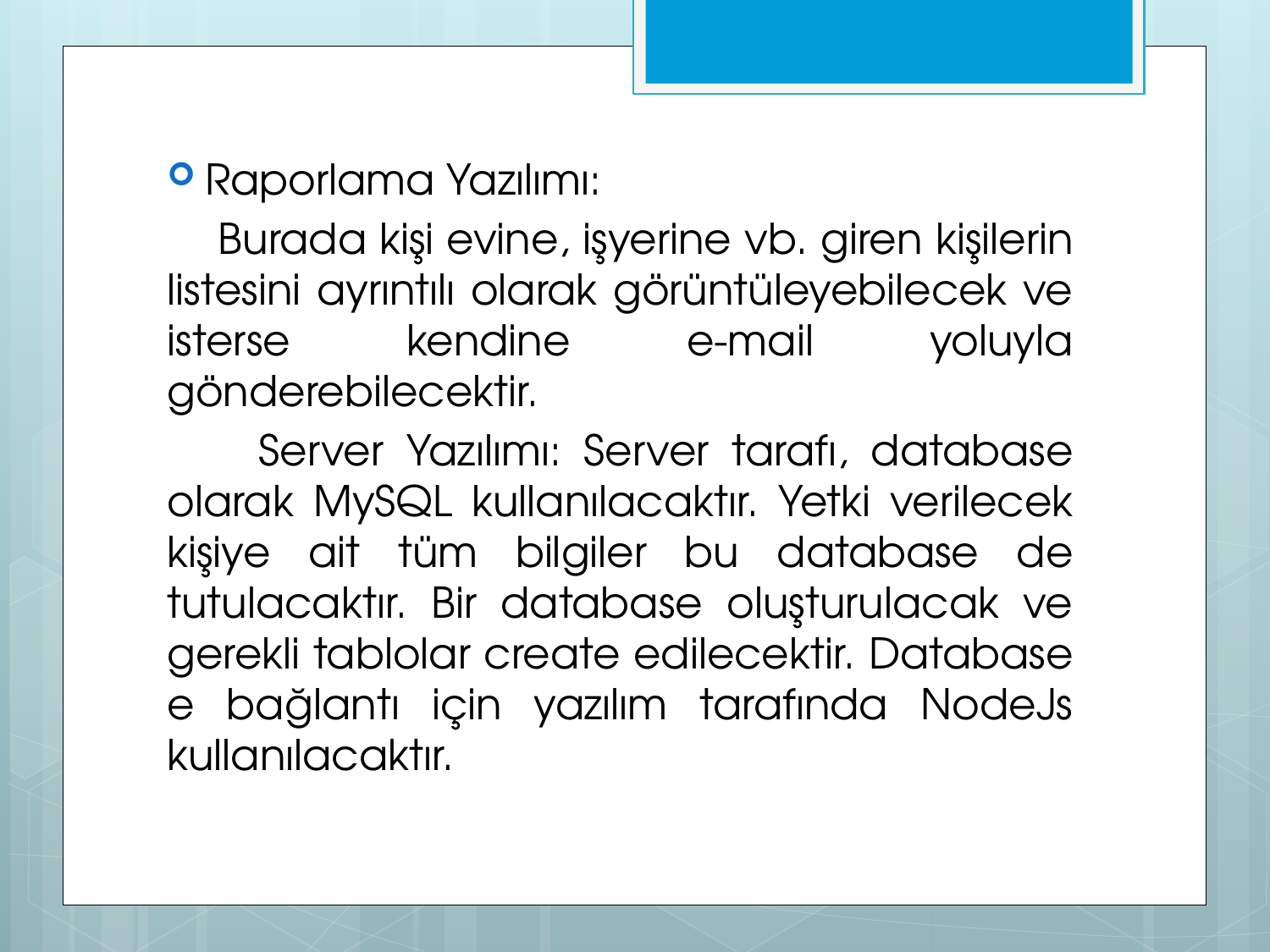

Raporlama Yazılımı:
    Burada kişi evine, işyerine vb. giren kişilerin listesini ayrıntılı olarak görüntüleyebilecek ve isterse kendine e-mail yoluyla gönderebilecektir.
    Server Yazılımı: Server tarafı, database olarak MySQL kullanılacaktır. Yetki verilecek kişiye ait tüm bilgiler bu database de tutulacaktır. Bir database oluşturulacak ve gerekli tablolar create edilecektir. Database e bağlantı için yazılım tarafında NodeJs kullanılacaktır.